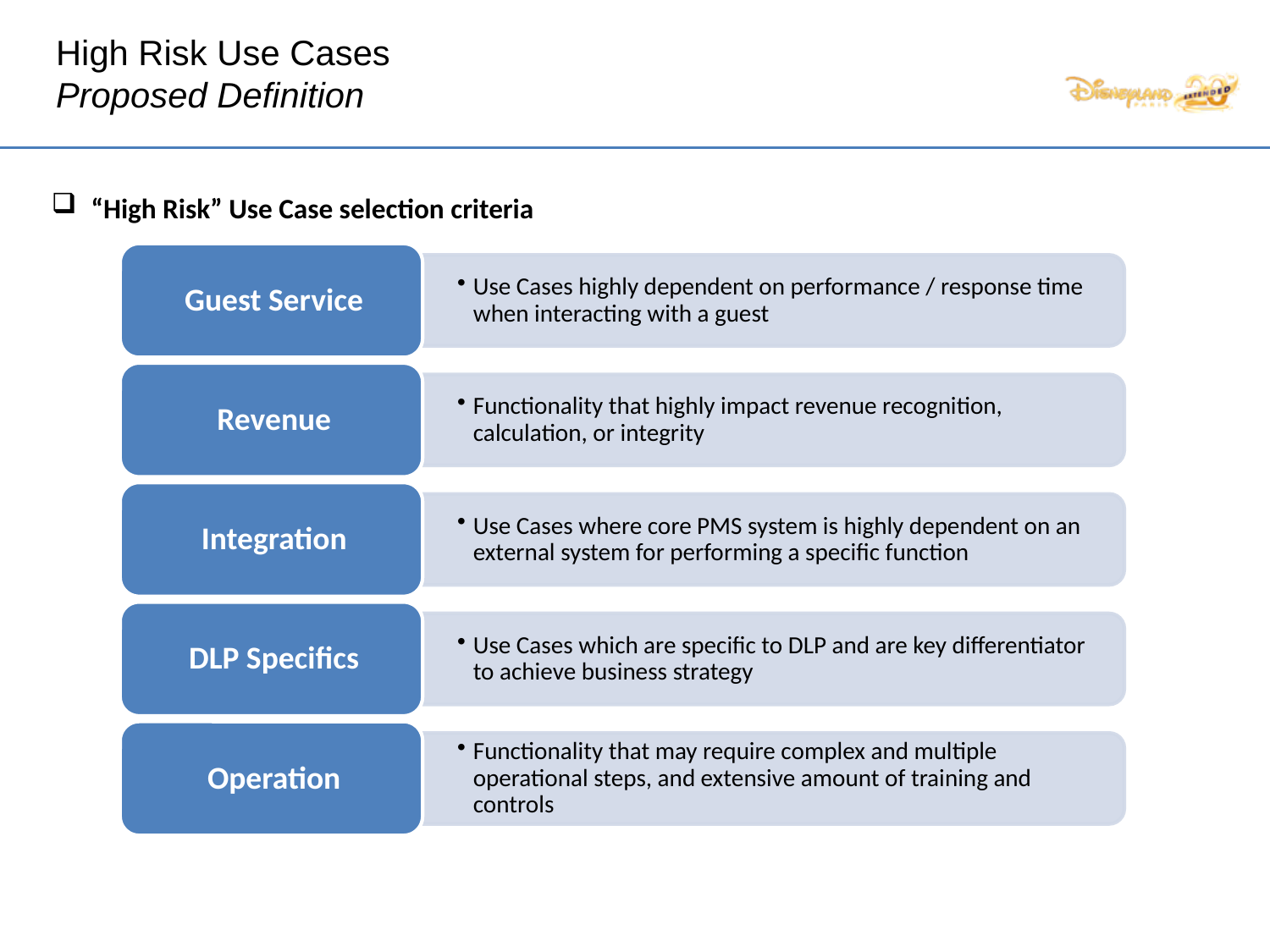

# High Risk Use Cases Proposed Definition
“High Risk” Use Case selection criteria

Use Cases highly dependent on performance / response time when interacting with a guest
Guest Service
Functionality that highly impact revenue recognition, calculation, or integrity
Revenue
Use Cases where core PMS system is highly dependent on an external system for performing a specific function
Integration
Use Cases which are specific to DLP and are key differentiator to achieve business strategy
DLP Specifics
Functionality that may require complex and multiple operational steps, and extensive amount of training and controls
Operation